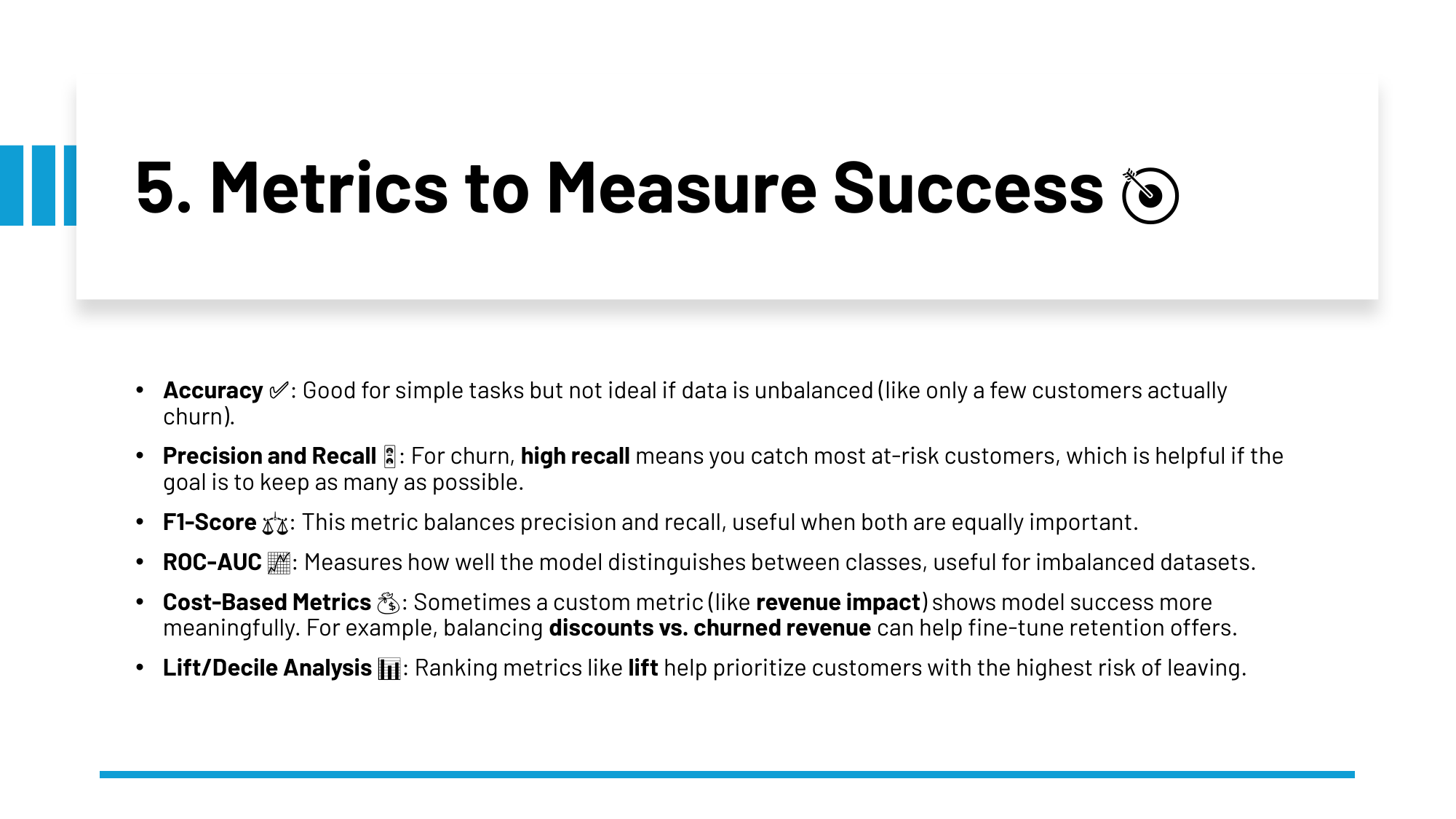

# 5. Metrics to Measure Success 🎯

Accuracy ✅: Good for simple tasks but not ideal if data is unbalanced (like only a few customers actually churn).
Precision and Recall 🎛️: For churn, high recall means you catch most at-risk customers, which is helpful if the goal is to keep as many as possible.
F1-Score ⚖️: This metric balances precision and recall, useful when both are equally important.
ROC-AUC 📈: Measures how well the model distinguishes between classes, useful for imbalanced datasets.
Cost-Based Metrics 💰: Sometimes a custom metric (like revenue impact) shows model success more meaningfully. For example, balancing discounts vs. churned revenue can help fine-tune retention offers.
Lift/Decile Analysis 📊: Ranking metrics like lift help prioritize customers with the highest risk of leaving.